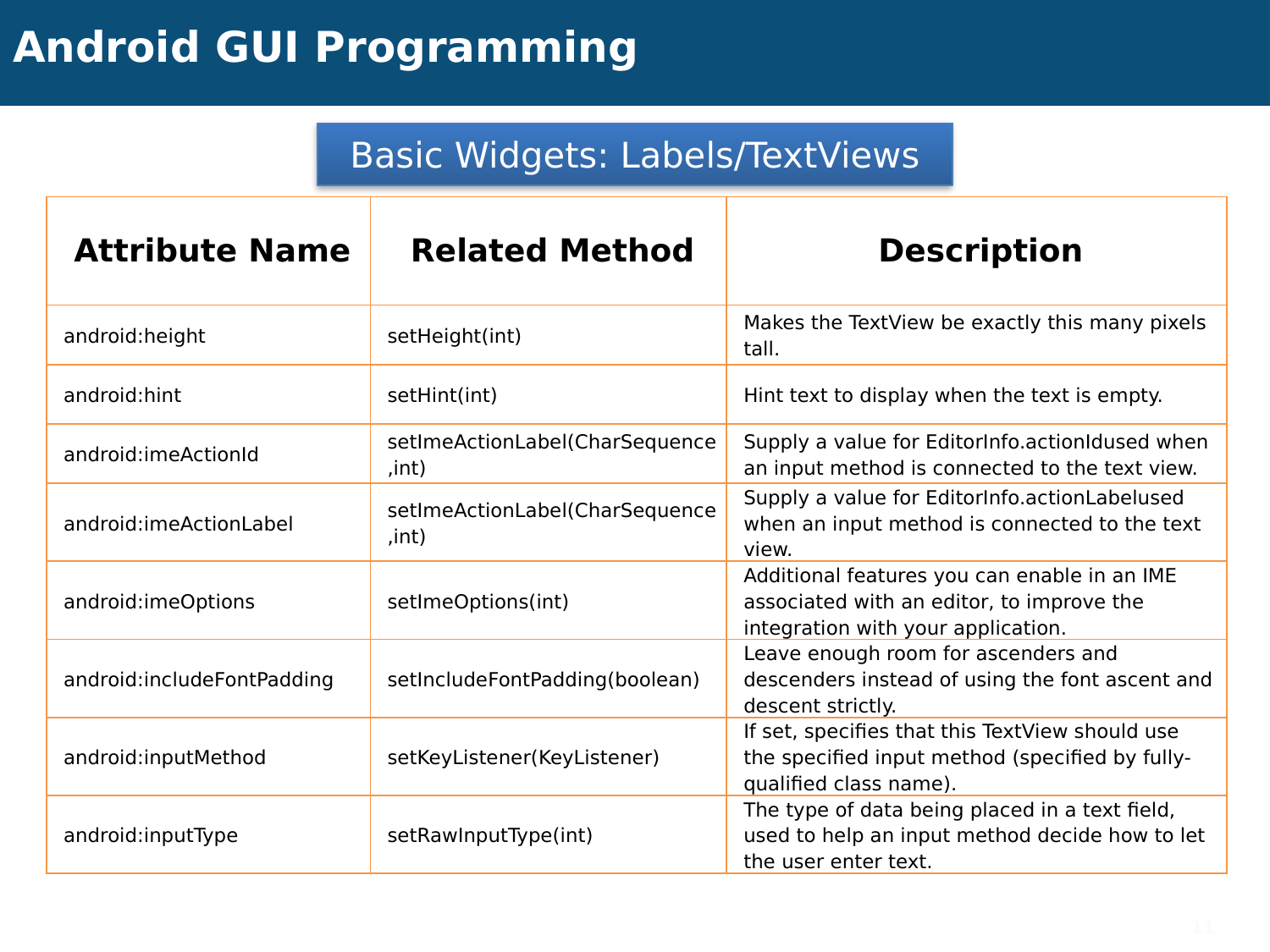

# Android GUI Programming
Basic Widgets: Labels/TextViews
| Attribute Name | Related Method | Description |
| --- | --- | --- |
| android:height | setHeight(int) | Makes the TextView be exactly this many pixels tall. |
| android:hint | setHint(int) | Hint text to display when the text is empty. |
| android:imeActionId | setImeActionLabel(CharSequence,int) | Supply a value for EditorInfo.actionIdused when an input method is connected to the text view. |
| android:imeActionLabel | setImeActionLabel(CharSequence,int) | Supply a value for EditorInfo.actionLabelused when an input method is connected to the text view. |
| android:imeOptions | setImeOptions(int) | Additional features you can enable in an IME associated with an editor, to improve the integration with your application. |
| android:includeFontPadding | setIncludeFontPadding(boolean) | Leave enough room for ascenders and descenders instead of using the font ascent and descent strictly. |
| android:inputMethod | setKeyListener(KeyListener) | If set, specifies that this TextView should use the specified input method (specified by fully-qualified class name). |
| android:inputType | setRawInputType(int) | The type of data being placed in a text field, used to help an input method decide how to let the user enter text. |